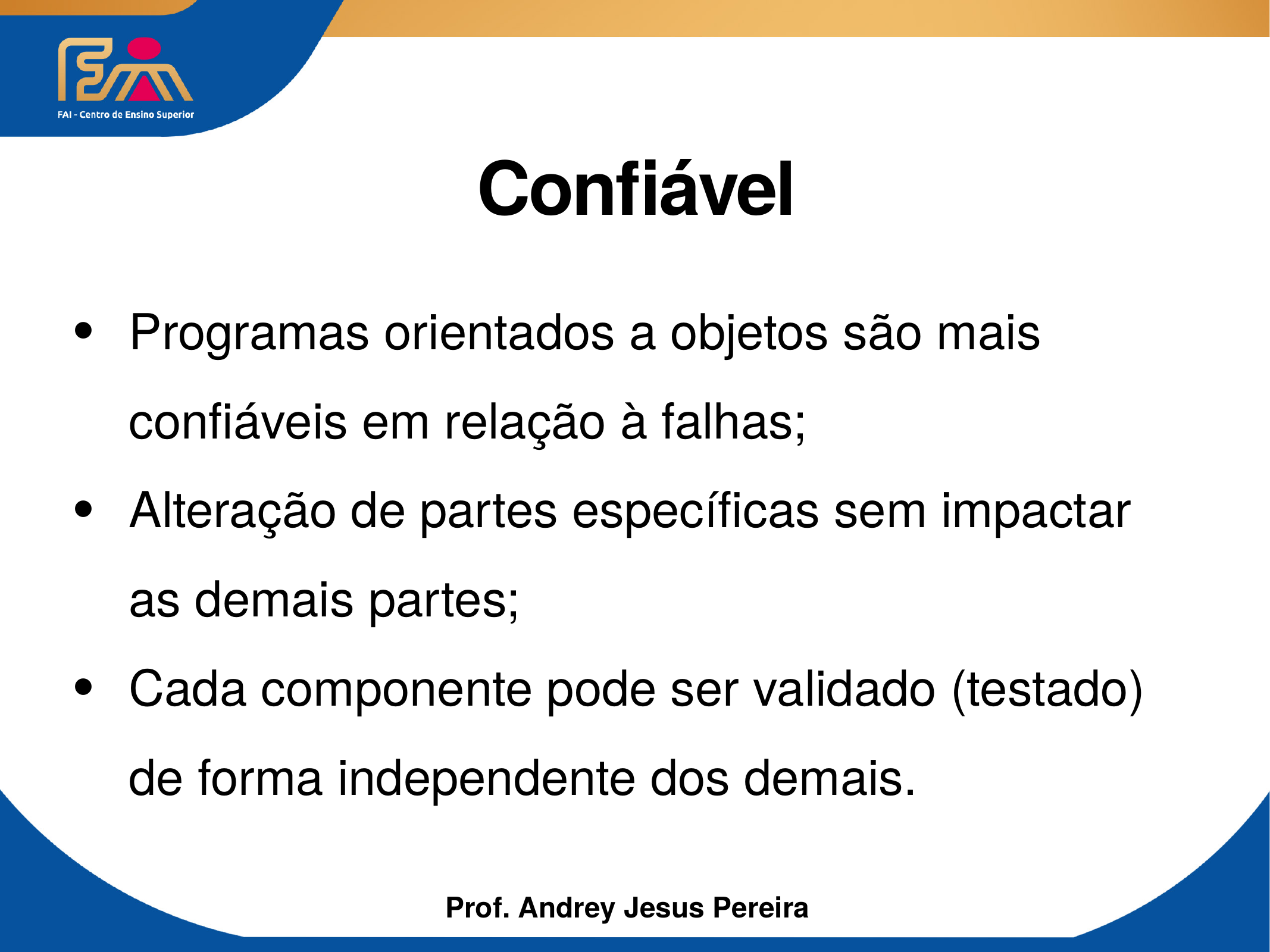

# Confiável
Programas orientados a objetos são mais confiáveis em relação à falhas;
Alteração de partes específicas sem impactar as demais partes;
Cada componente pode ser validado (testado) de forma independente dos demais.
Prof. Andrey Jesus Pereira